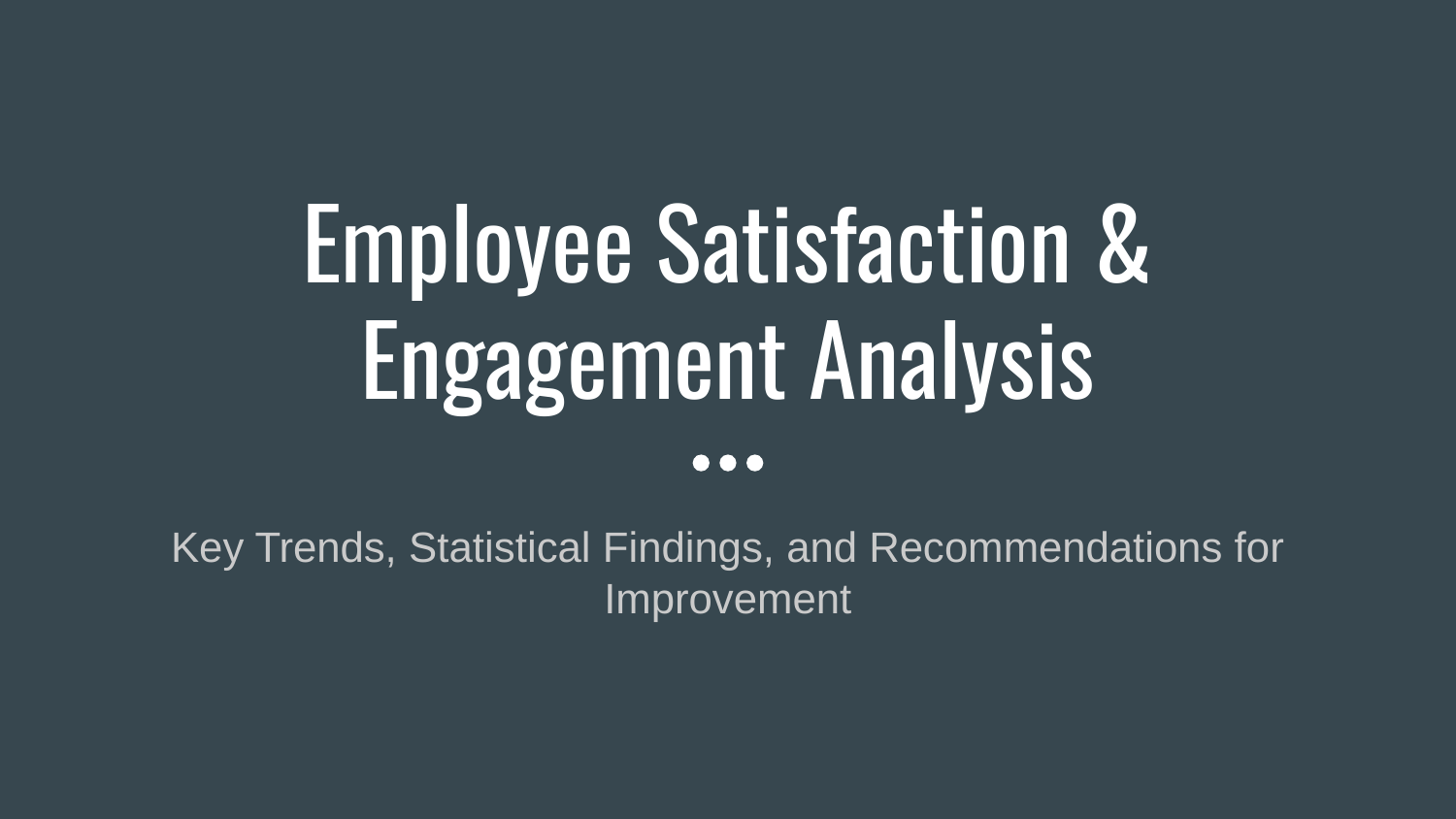

# Employee Satisfaction & Engagement Analysis
Key Trends, Statistical Findings, and Recommendations for Improvement